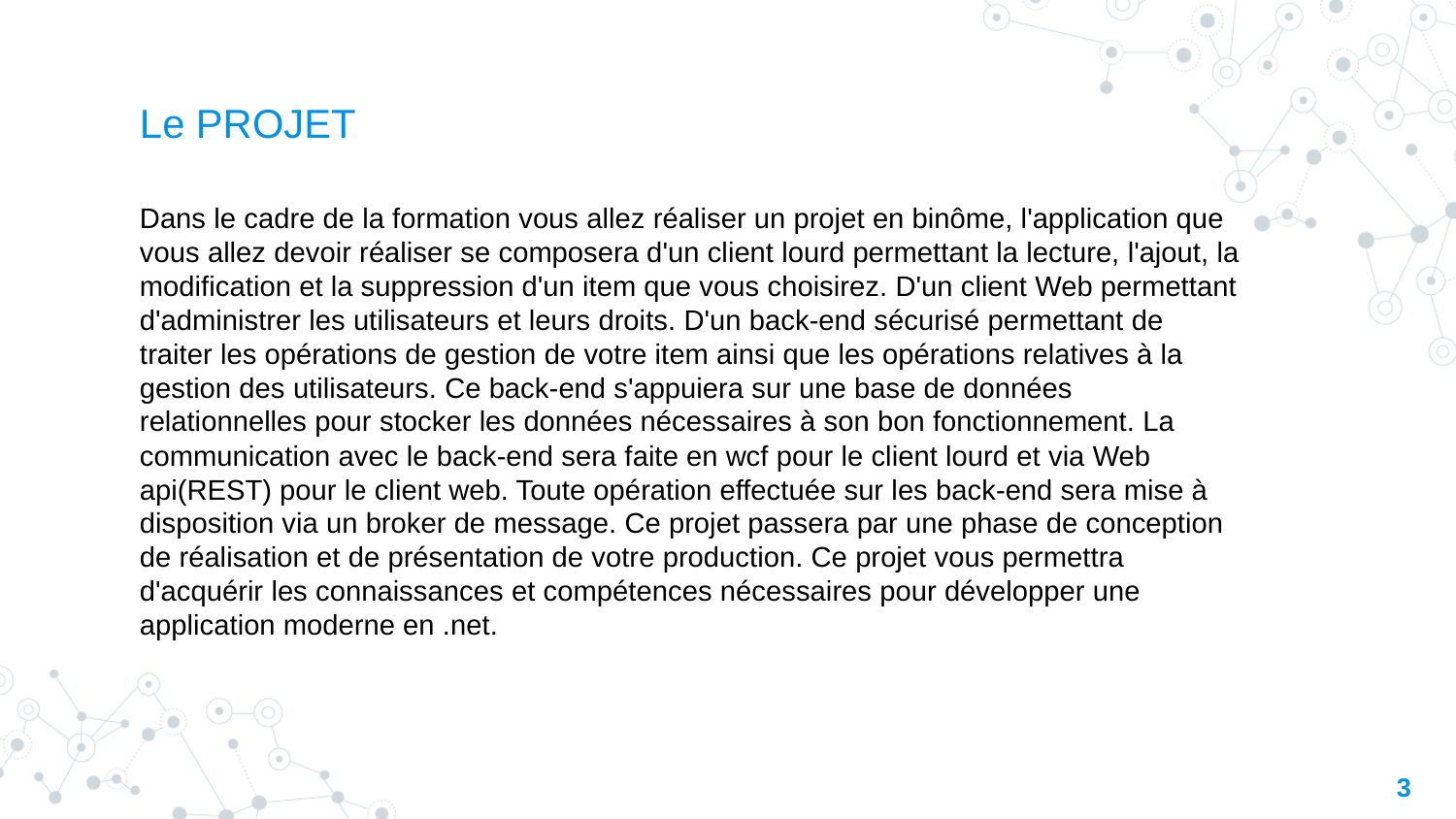

# Le PROJET
Dans le cadre de la formation vous allez réaliser un projet en binôme, l'application que vous allez devoir réaliser se composera d'un client lourd permettant la lecture, l'ajout, la modification et la suppression d'un item que vous choisirez. D'un client Web permettant d'administrer les utilisateurs et leurs droits. D'un back-end sécurisé permettant de traiter les opérations de gestion de votre item ainsi que les opérations relatives à la gestion des utilisateurs. Ce back-end s'appuiera sur une base de données relationnelles pour stocker les données nécessaires à son bon fonctionnement. La communication avec le back-end sera faite en wcf pour le client lourd et via Web api(REST) pour le client web. Toute opération effectuée sur les back-end sera mise à disposition via un broker de message. Ce projet passera par une phase de conception de réalisation et de présentation de votre production. Ce projet vous permettra d'acquérir les connaissances et compétences nécessaires pour développer une application moderne en .net.

3